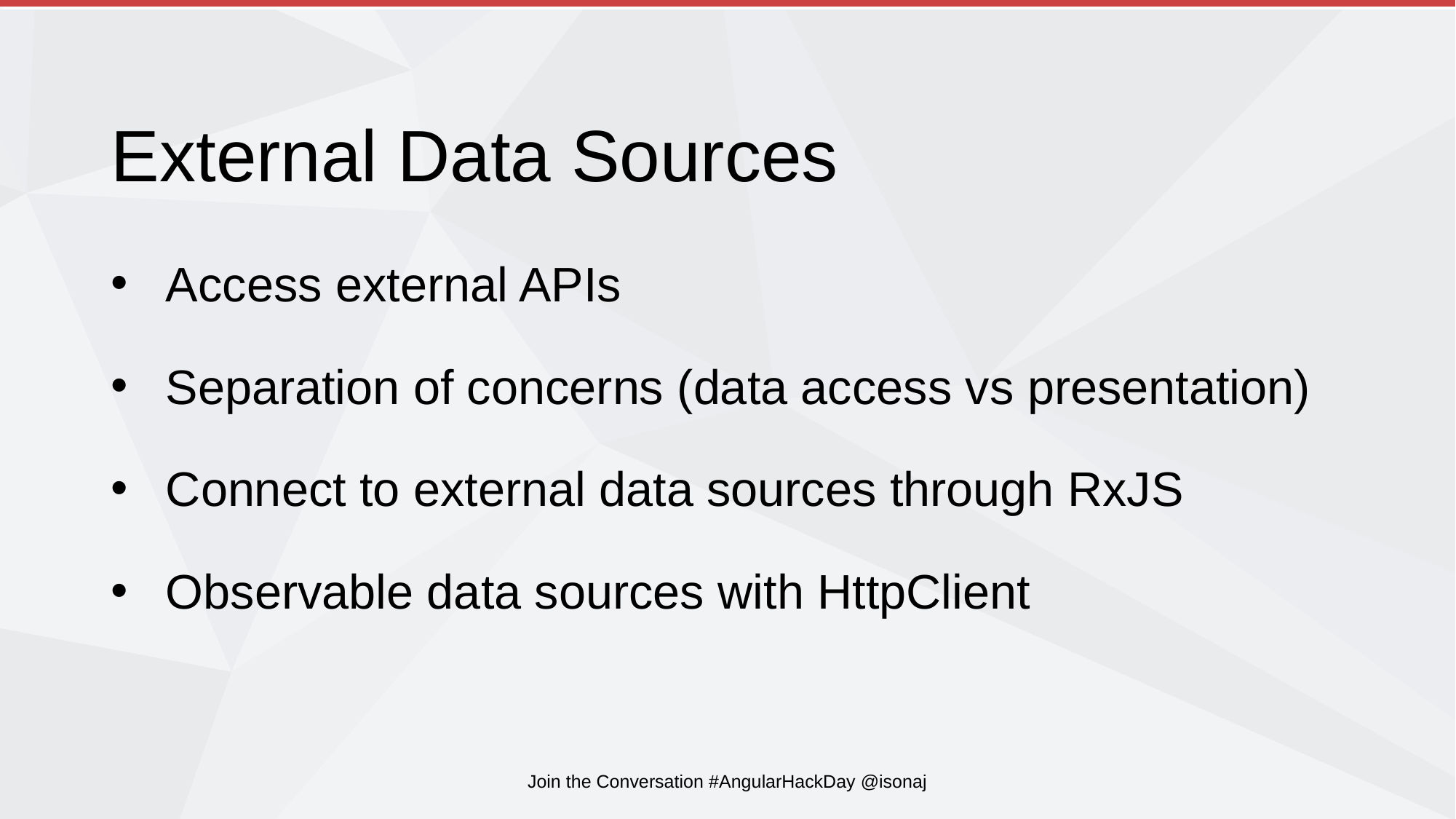

# External Data Sources
Access external APIs
Separation of concerns (data access vs presentation)
Connect to external data sources through RxJS
Observable data sources with HttpClient
Join the Conversation #AngularHackDay @isonaj